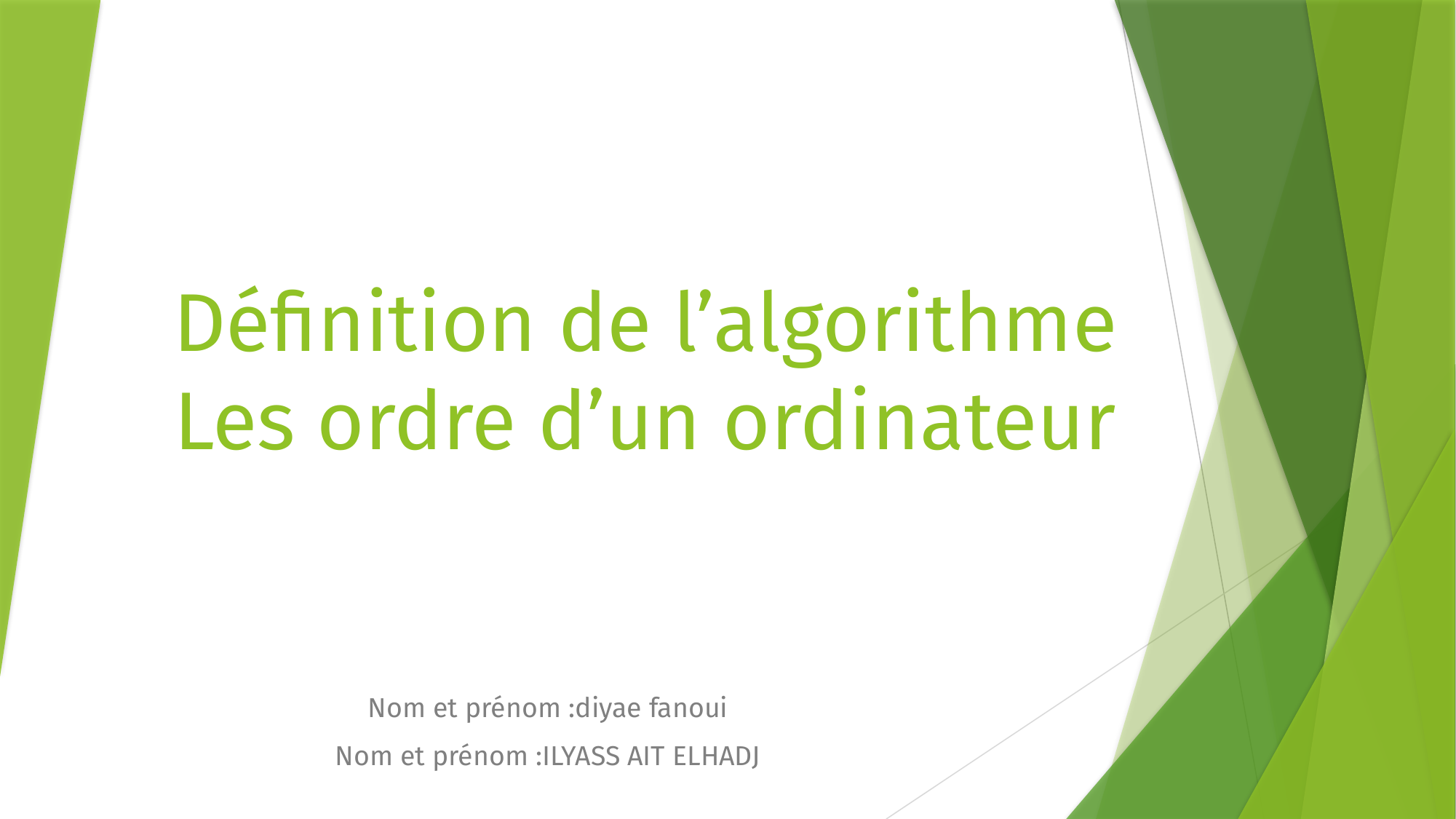

# Définition de l’algorithme Les ordre d’un ordinateur
Nom et prénom :diyae fanoui
Nom et prénom :ILYASS AIT ELHADJ